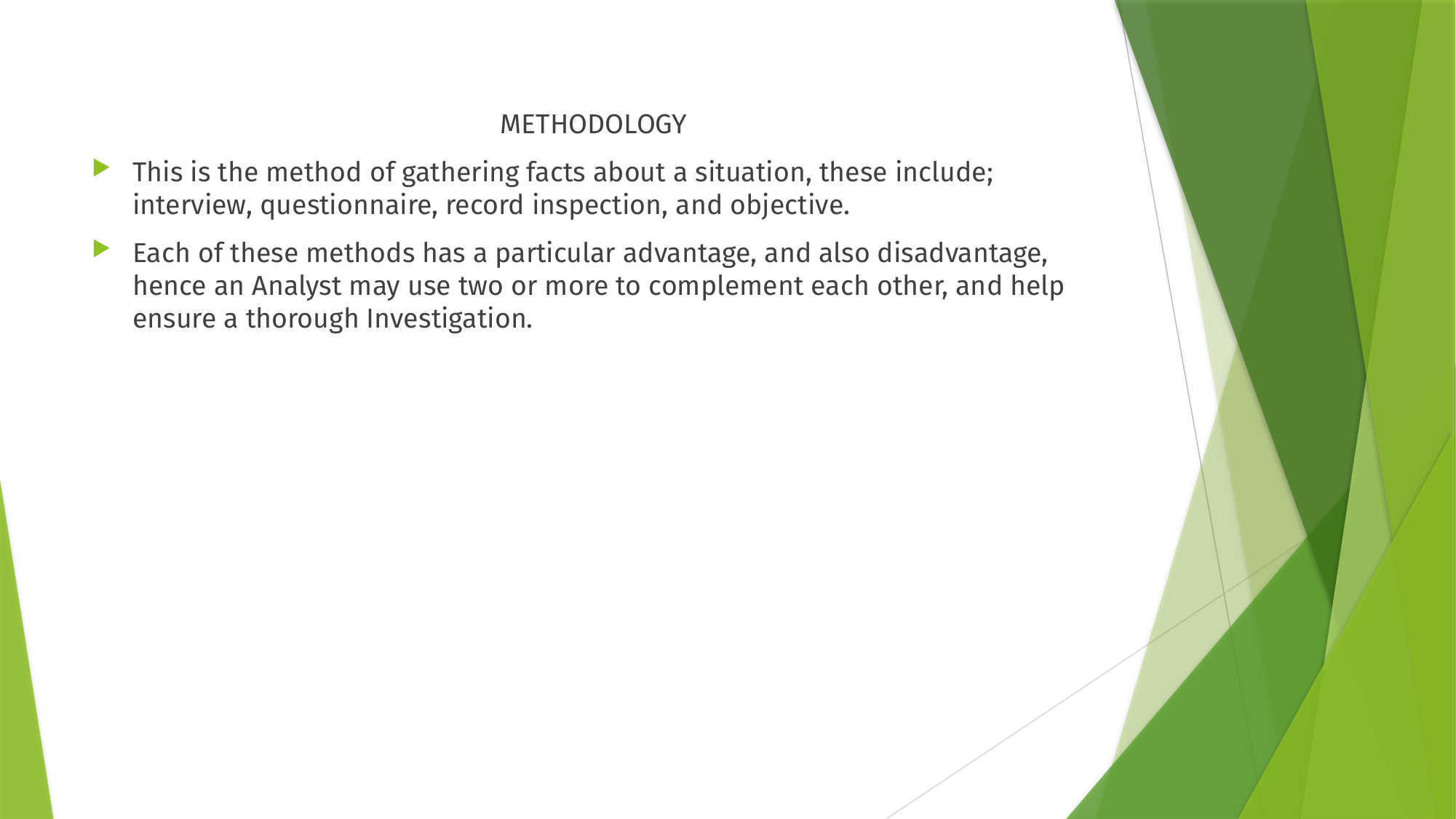

METHODOLOGY
This is the method of gathering facts about a situation, these include; interview, questionnaire, record inspection, and objective.
Each of these methods has a particular advantage, and also disadvantage, hence an Analyst may use two or more to complement each other, and help ensure a thorough Investigation.